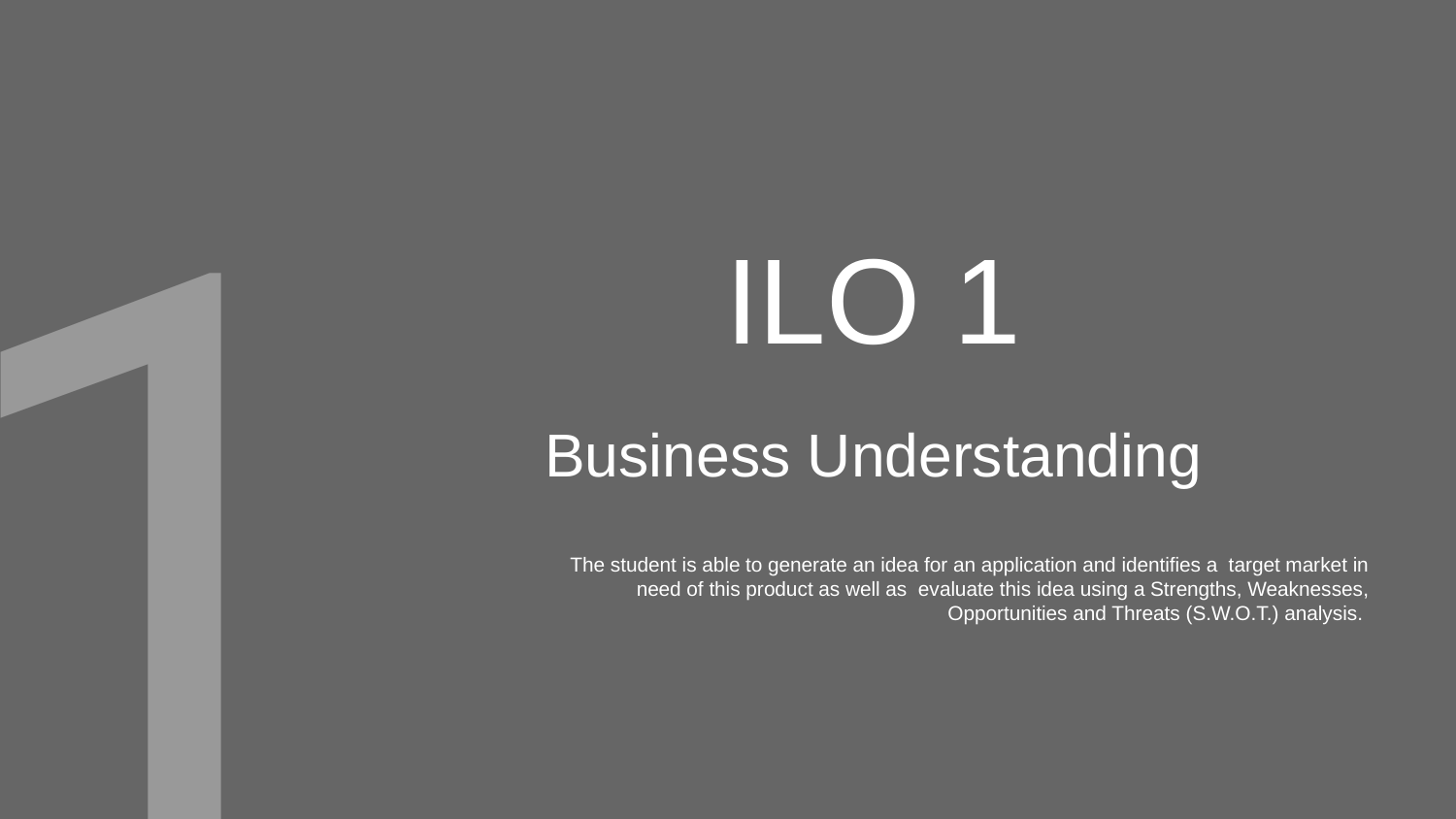

1
# ILO 1
Business Understanding
The student is able to generate an idea for an application and identifies a  target market in need of this product as well as  evaluate this idea using a Strengths, Weaknesses, Opportunities and Threats (S.W.O.T.) analysis.